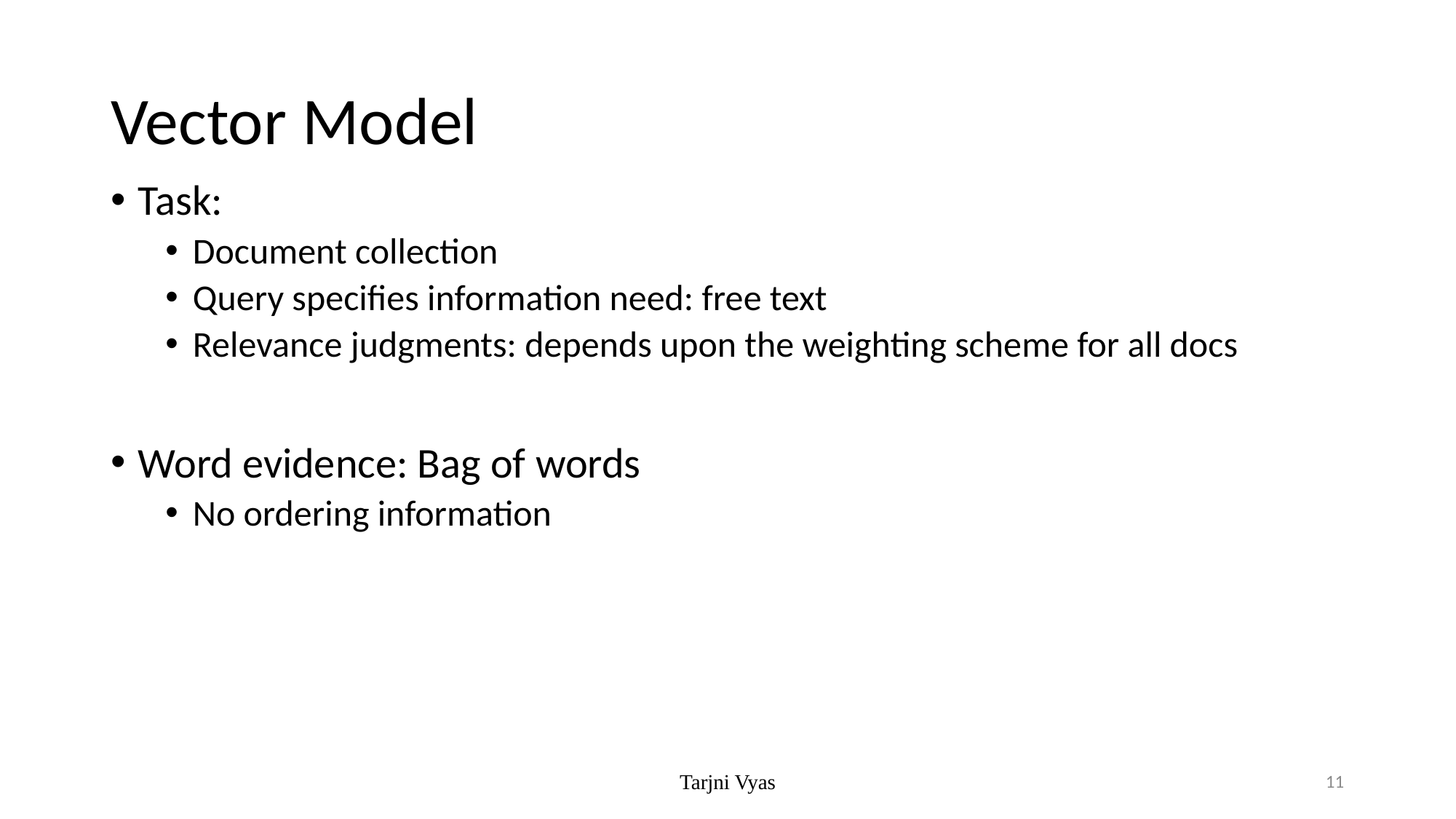

# Vector Model
Task:
Document collection
Query specifies information need: free text
Relevance judgments: depends upon the weighting scheme for all docs

Word evidence: Bag of words
No ordering information

Tarjni Vyas
11